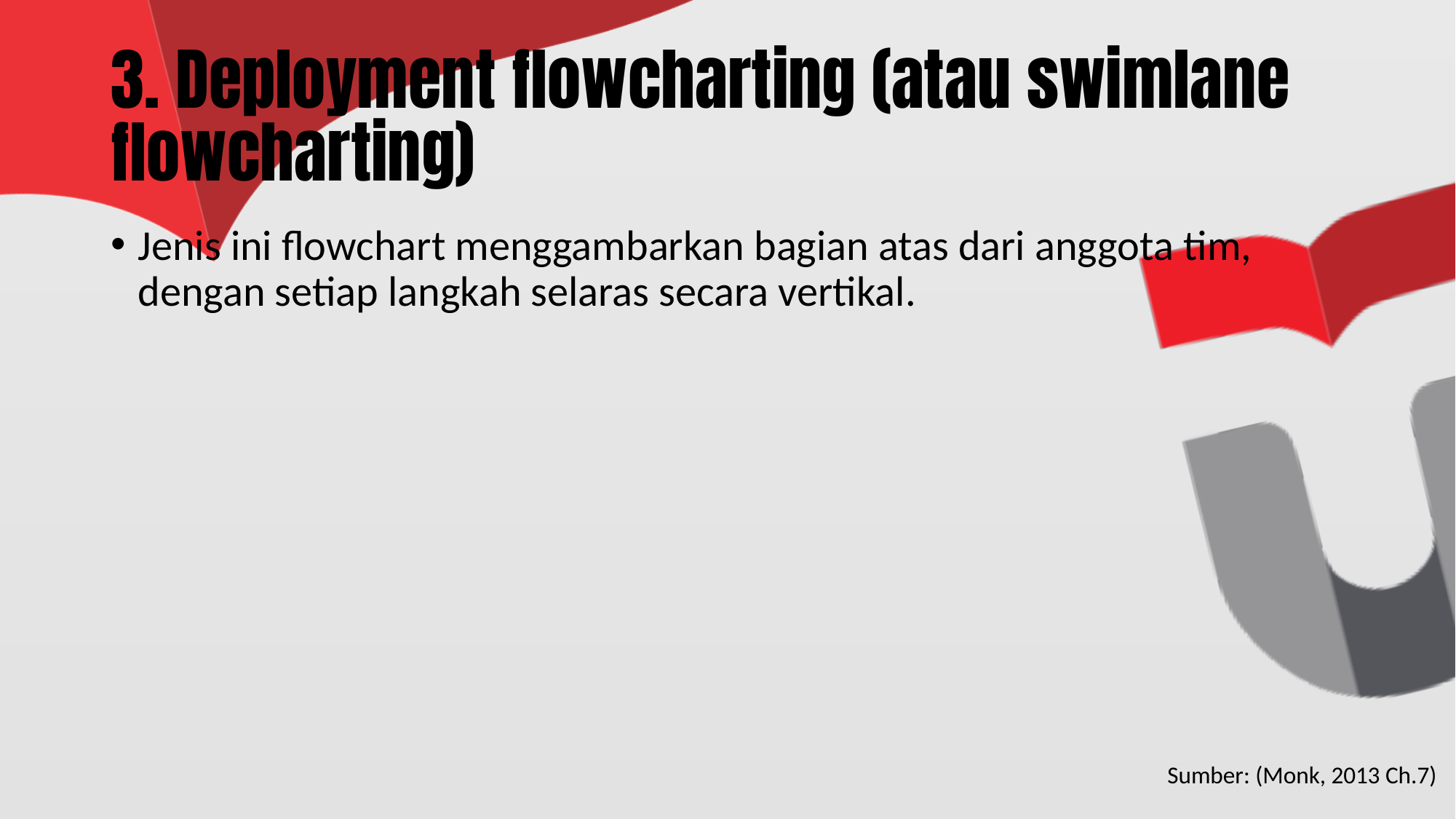

# 3. Deployment flowcharting (atau swimlane flowcharting)
Jenis ini flowchart menggambarkan bagian atas dari anggota tim, dengan setiap langkah selaras secara vertikal.
Sumber: (Monk, 2013 Ch.7)